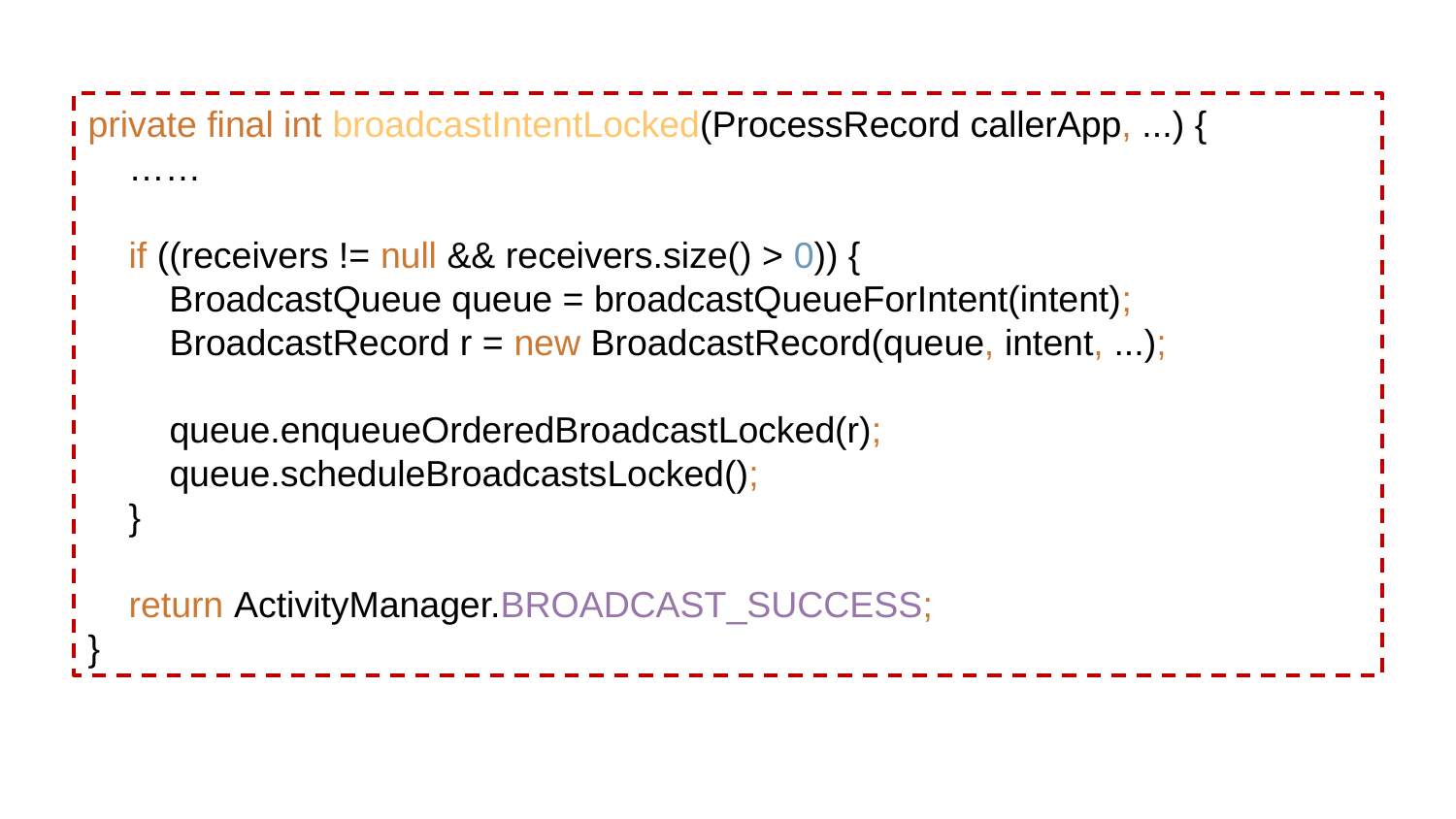

private final int broadcastIntentLocked(ProcessRecord callerApp, ...) {
    ……
    if ((receivers != null && receivers.size() > 0)) {
        BroadcastQueue queue = broadcastQueueForIntent(intent);
        BroadcastRecord r = new BroadcastRecord(queue, intent, ...);
        queue.enqueueOrderedBroadcastLocked(r);
        queue.scheduleBroadcastsLocked();
    }
    return ActivityManager.BROADCAST_SUCCESS;
}